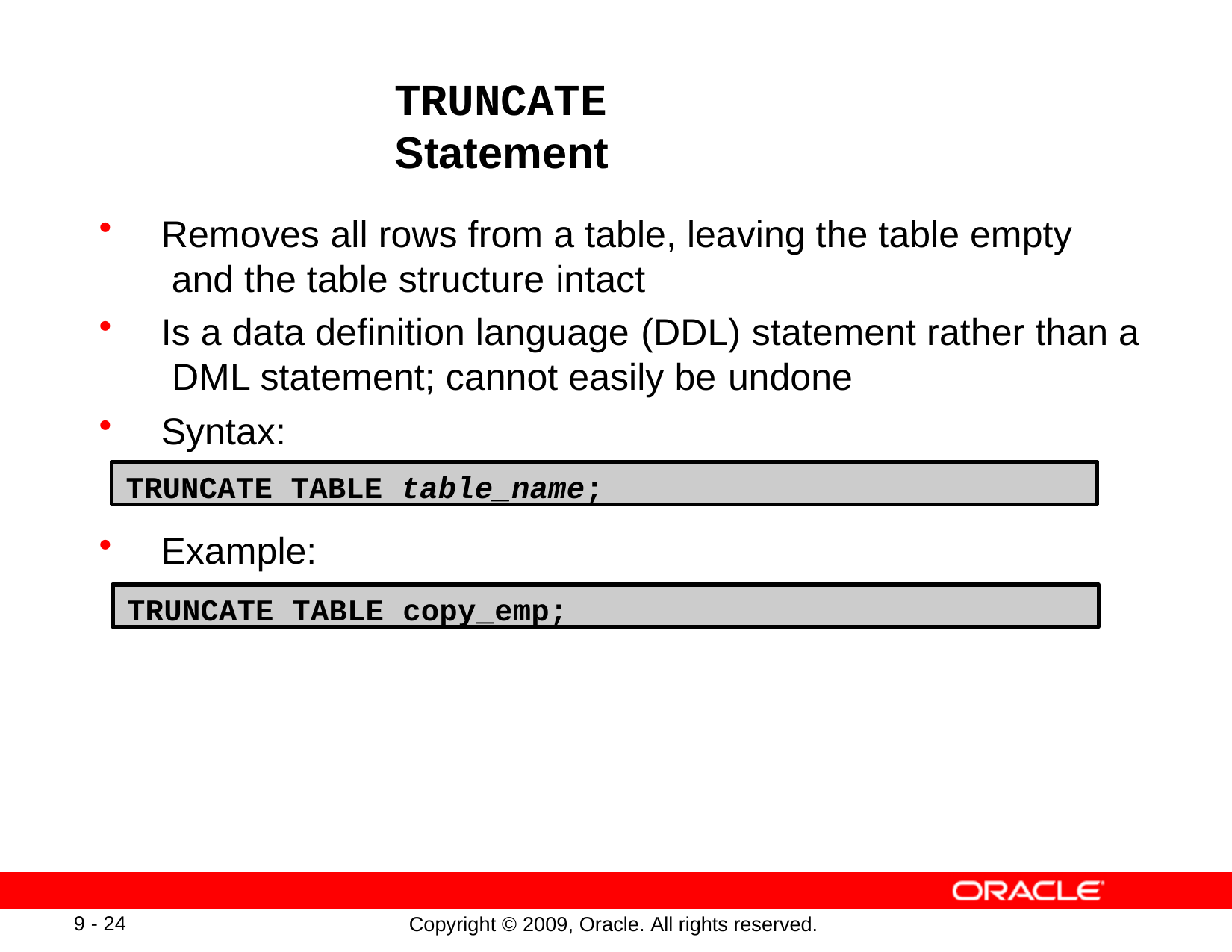

# TRUNCATE Statement
Removes all rows from a table, leaving the table empty  and the table structure intact
Is a data definition language (DDL) statement rather than a  DML statement; cannot easily be undone
Syntax:
TRUNCATE TABLE table_name;
Example:
TRUNCATE TABLE copy_emp;
9 - 24
Copyright © 2009, Oracle. All rights reserved.